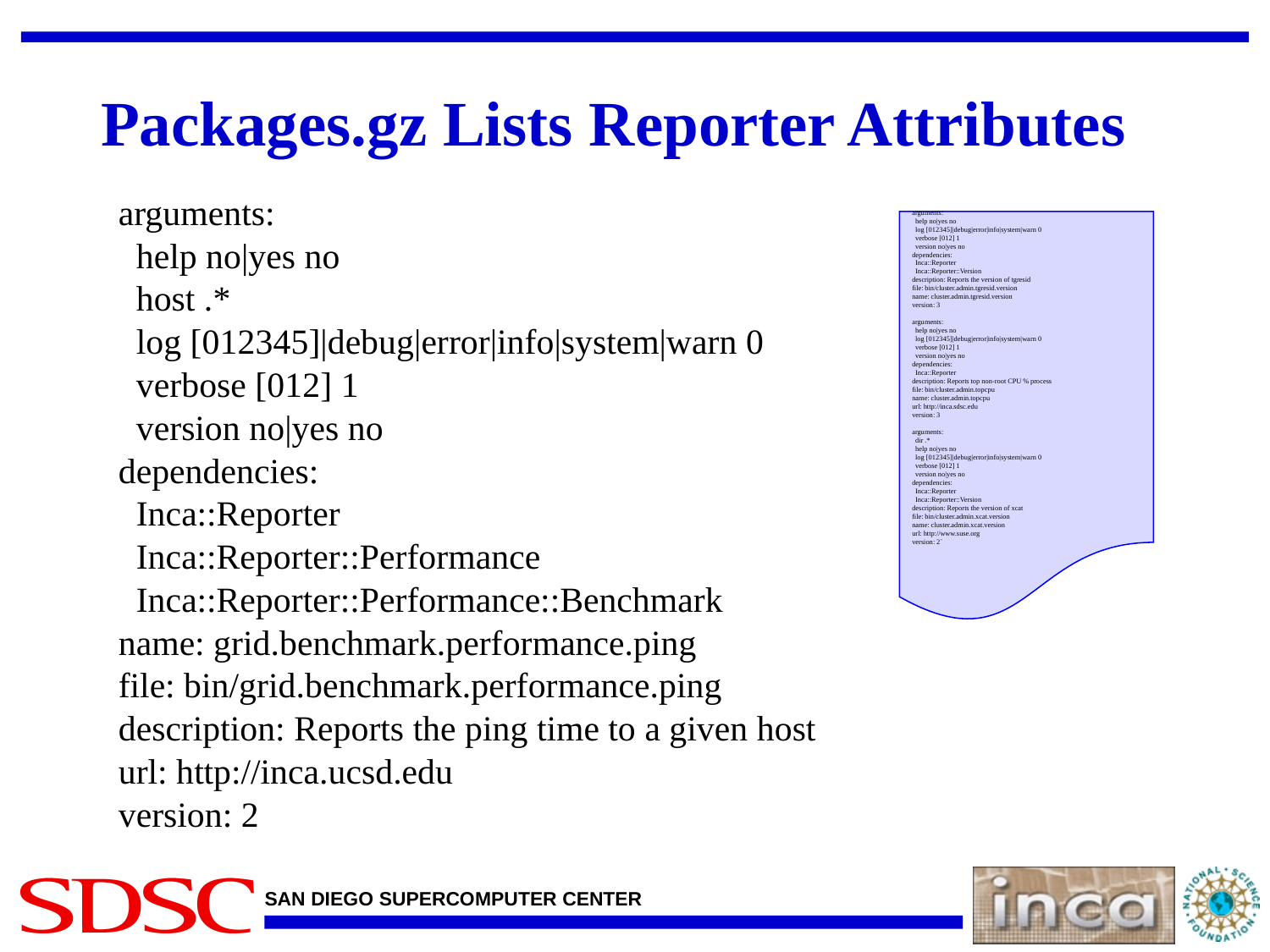

# Packages.gz Lists Reporter Attributes
arguments:
  help no|yes no
  host .*
  log [012345]|debug|error|info|system|warn 0
  verbose [012] 1
  version no|yes no
dependencies:
  Inca::Reporter
  Inca::Reporter::Performance
  Inca::Reporter::Performance::Benchmark
name: grid.benchmark.performance.ping
file: bin/grid.benchmark.performance.ping
description: Reports the ping time to a given host
url: http://inca.ucsd.edu
version: 2
arguments:
  help no|yes no
  log [012345]|debug|error|info|system|warn 0
  verbose [012] 1
  version no|yes no
dependencies:
  Inca::Reporter
  Inca::Reporter::Version
description: Reports the version of tgresid
file: bin/cluster.admin.tgresid.version
name: cluster.admin.tgresid.version
version: 3

arguments:
  help no|yes no
  log [012345]|debug|error|info|system|warn 0
  verbose [012] 1
  version no|yes no
dependencies:
  Inca::Reporter
description: Reports top non-root CPU % process
file: bin/cluster.admin.topcpu
name: cluster.admin.topcpu
url: http://inca.sdsc.edu
version: 3

arguments:
  dir .*
  help no|yes no
  log [012345]|debug|error|info|system|warn 0
  verbose [012] 1
  version no|yes no
dependencies:
  Inca::Reporter
  Inca::Reporter::Version
description: Reports the version of xcat
file: bin/cluster.admin.xcat.version
name: cluster.admin.xcat.version
url: http://www.suse.org
version: 2`